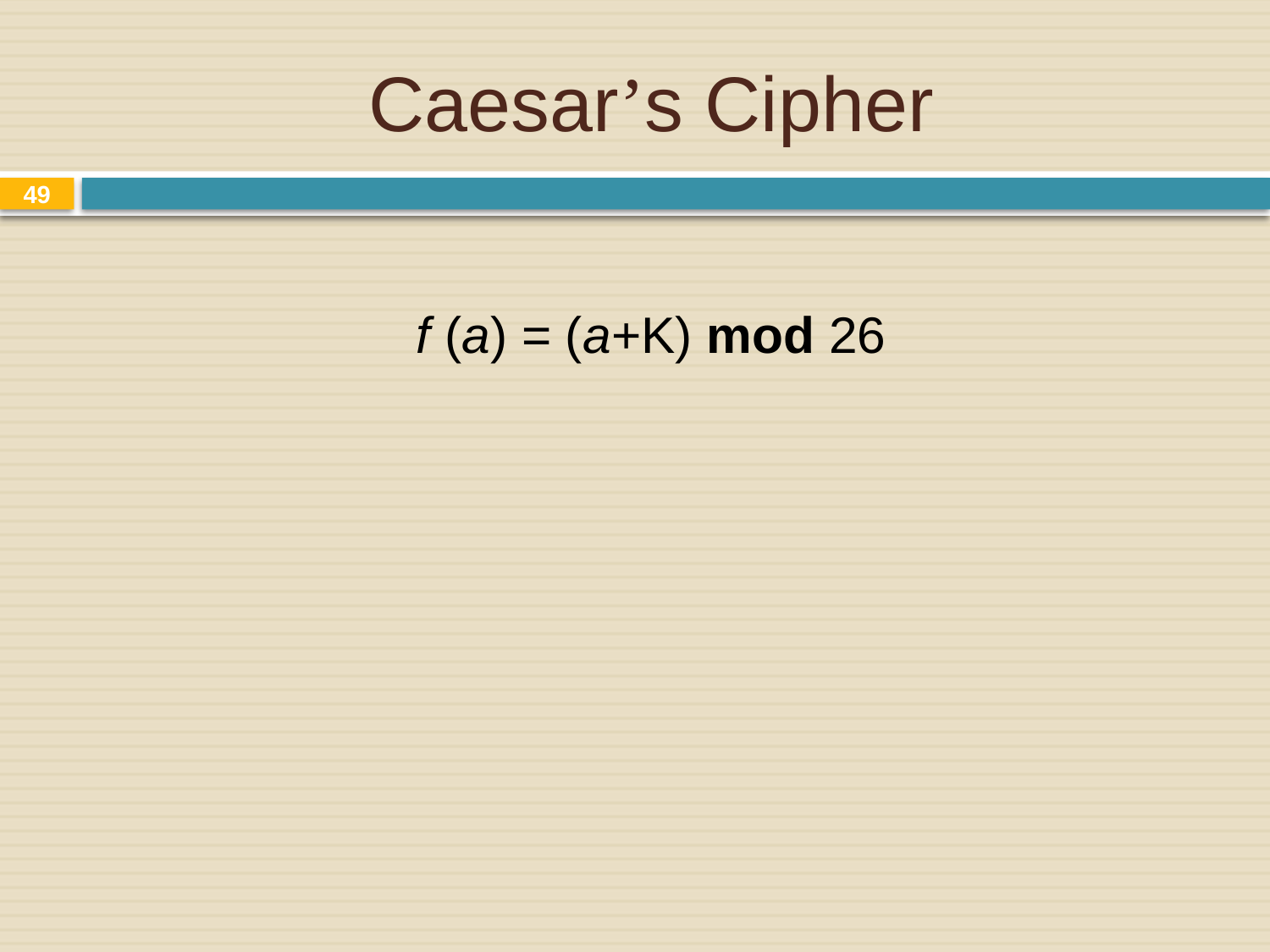

# Caesar’s Cipher
49

f (a) = (a+K) mod 26